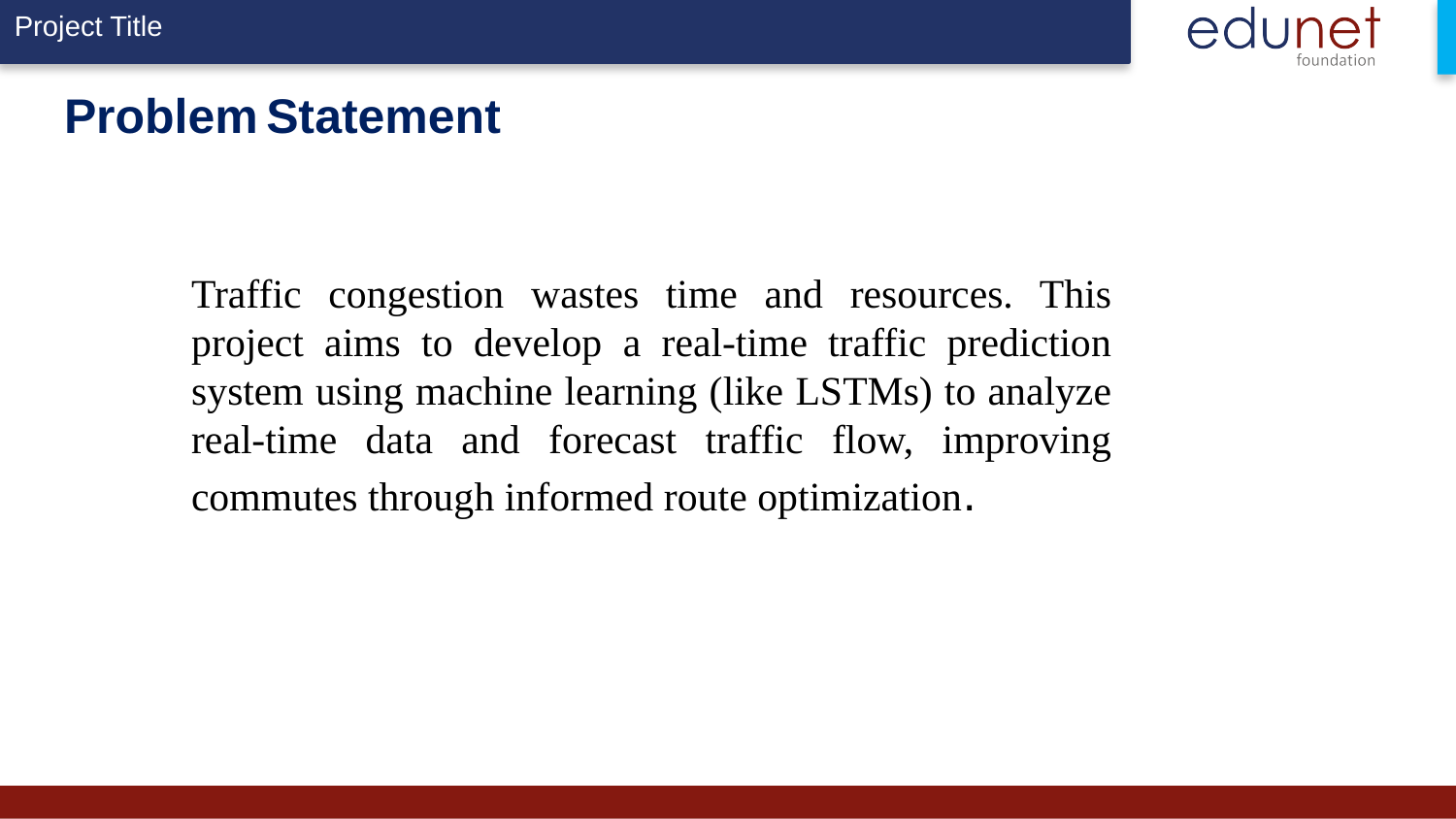

# Problem Statement
Traffic congestion wastes time and resources. This project aims to develop a real-time traffic prediction system using machine learning (like LSTMs) to analyze real-time data and forecast traffic flow, improving commutes through informed route optimization.